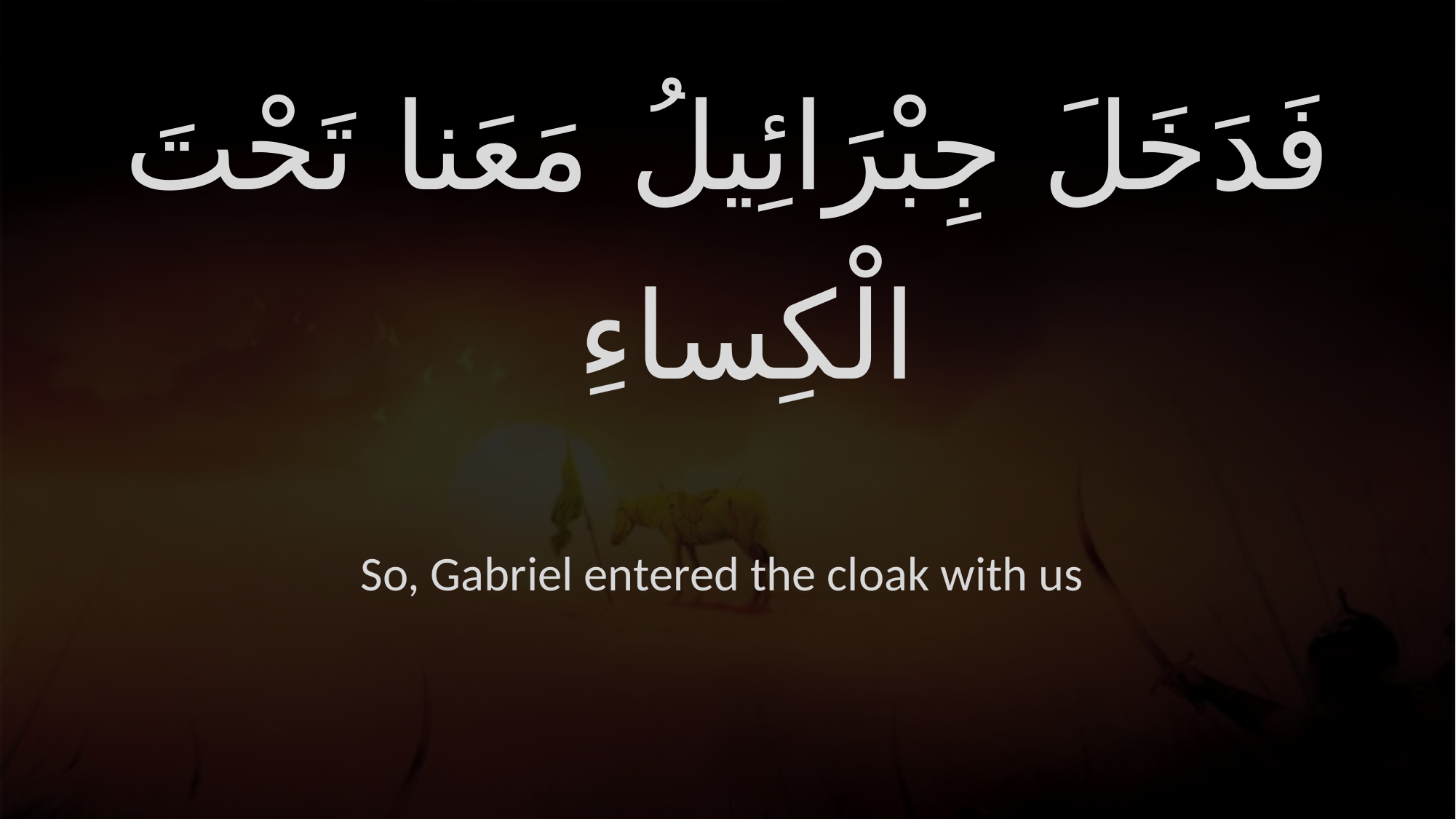

# فَدَخَلَ جِبْرَائِيلُ مَعَنا تَحْتَ الْكِساءِ
So, Gabriel entered the cloak with us